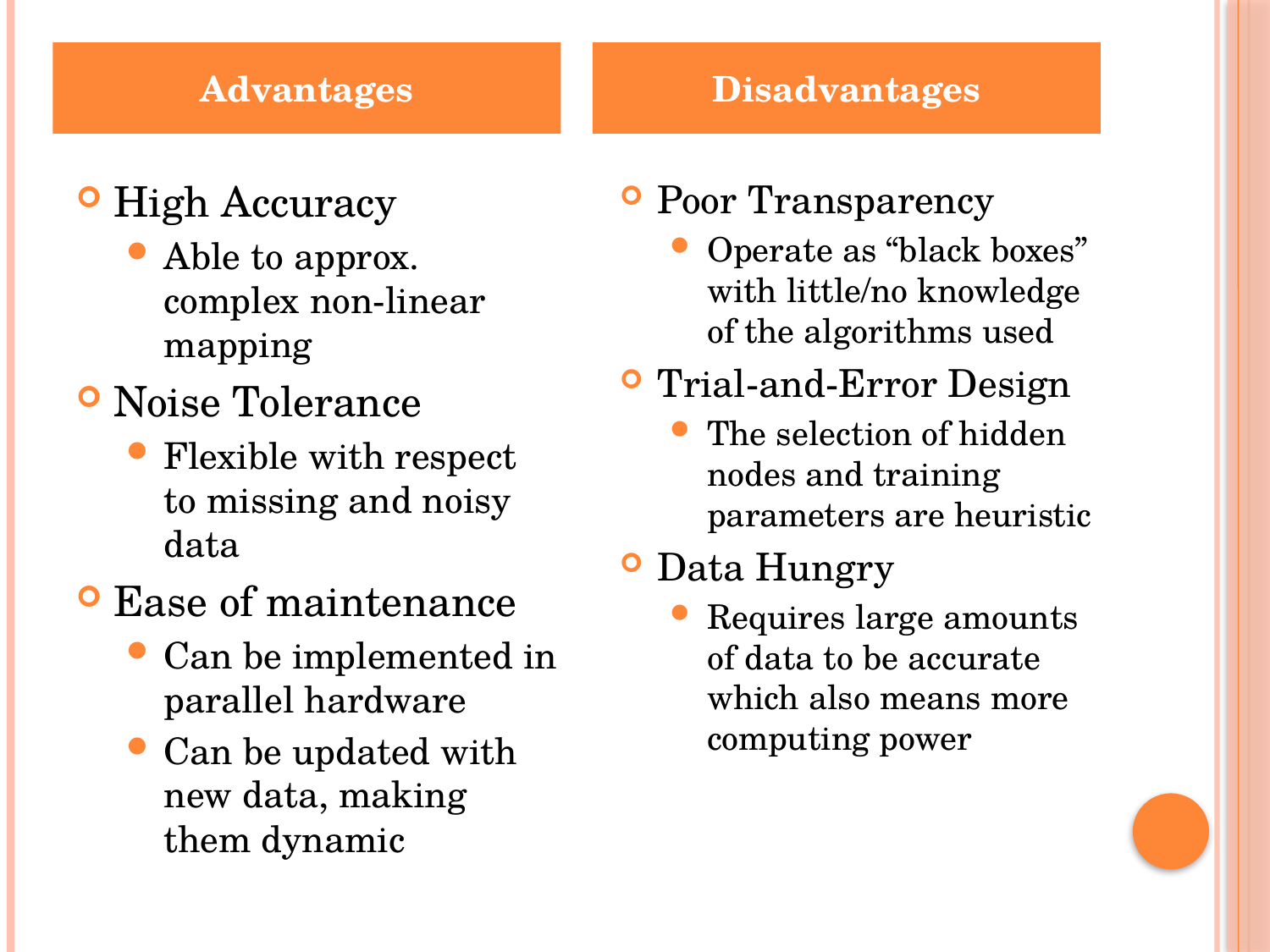

Advantages
Disadvantages
High Accuracy
Able to approx. complex non-linear mapping
Noise Tolerance
Flexible with respect to missing and noisy data
Ease of maintenance
Can be implemented in parallel hardware
Can be updated with new data, making them dynamic

Poor Transparency
Operate as “black boxes” with little/no knowledge of the algorithms used
Trial-and-Error Design
The selection of hidden nodes and training parameters are heuristic
Data Hungry
Requires large amounts of data to be accurate which also means more computing power